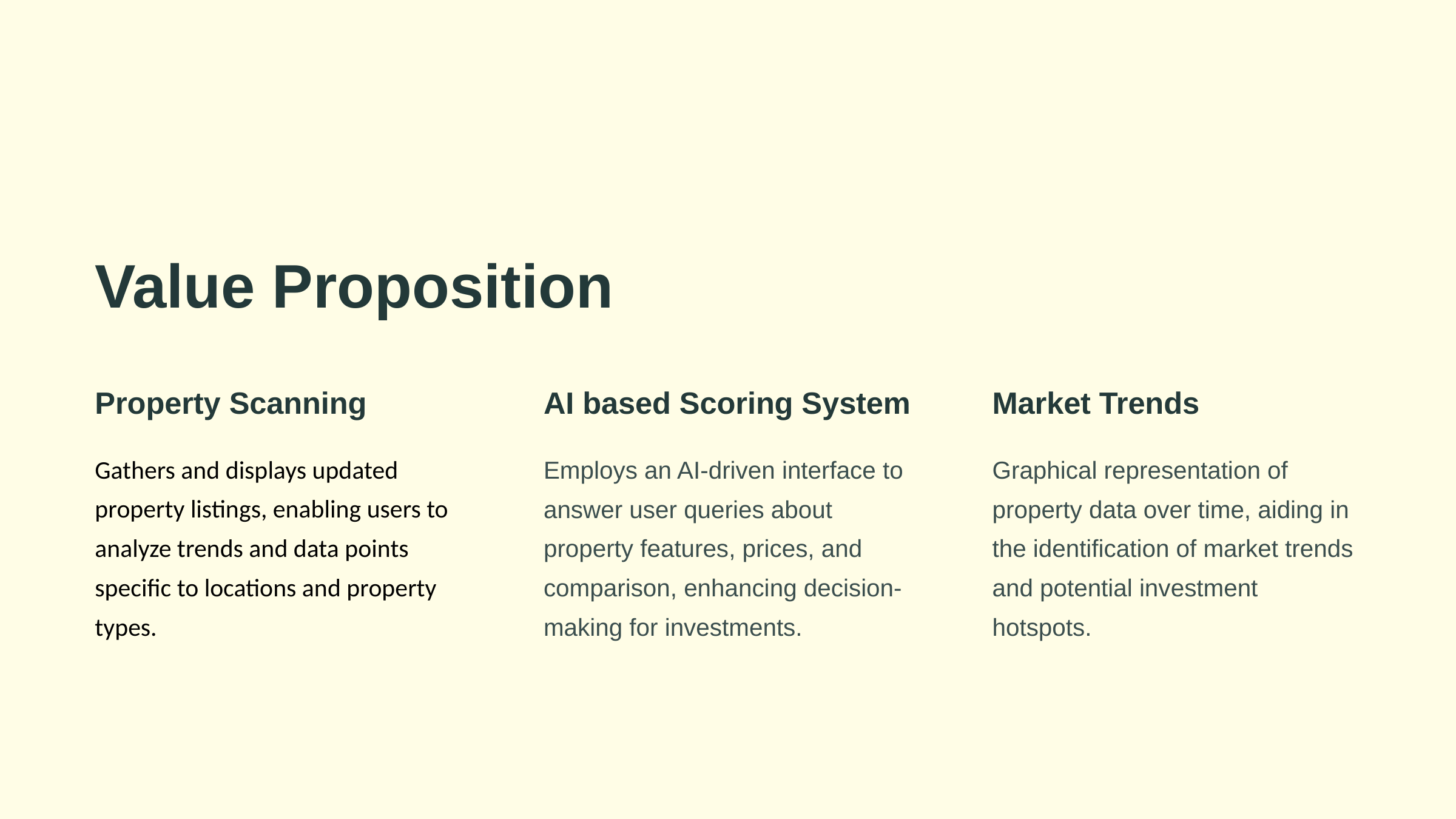

Value Proposition
Property Scanning
AI based Scoring System
Market Trends
Gathers and displays updated property listings, enabling users to analyze trends and data points specific to locations and property types.
Employs an AI-driven interface to answer user queries about property features, prices, and comparison, enhancing decision-making for investments.
Graphical representation of property data over time, aiding in the identification of market trends and potential investment hotspots.